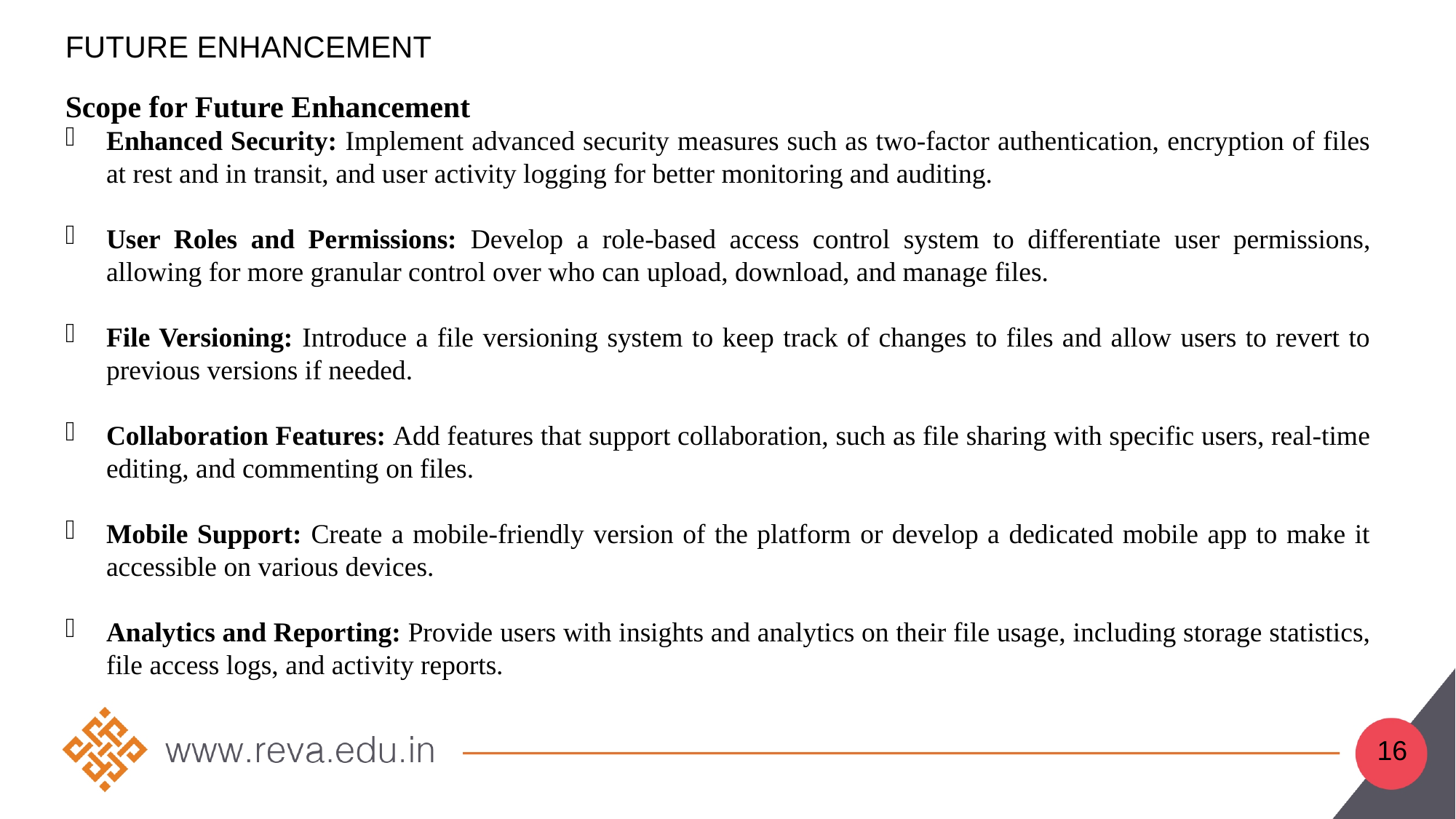

# Future Enhancement
Scope for Future Enhancement
Enhanced Security: Implement advanced security measures such as two-factor authentication, encryption of files at rest and in transit, and user activity logging for better monitoring and auditing.

User Roles and Permissions: Develop a role-based access control system to differentiate user permissions, allowing for more granular control over who can upload, download, and manage files.

File Versioning: Introduce a file versioning system to keep track of changes to files and allow users to revert to previous versions if needed.

Collaboration Features: Add features that support collaboration, such as file sharing with specific users, real-time editing, and commenting on files.

Mobile Support: Create a mobile-friendly version of the platform or develop a dedicated mobile app to make it accessible on various devices.

Analytics and Reporting: Provide users with insights and analytics on their file usage, including storage statistics, file access logs, and activity reports.
16